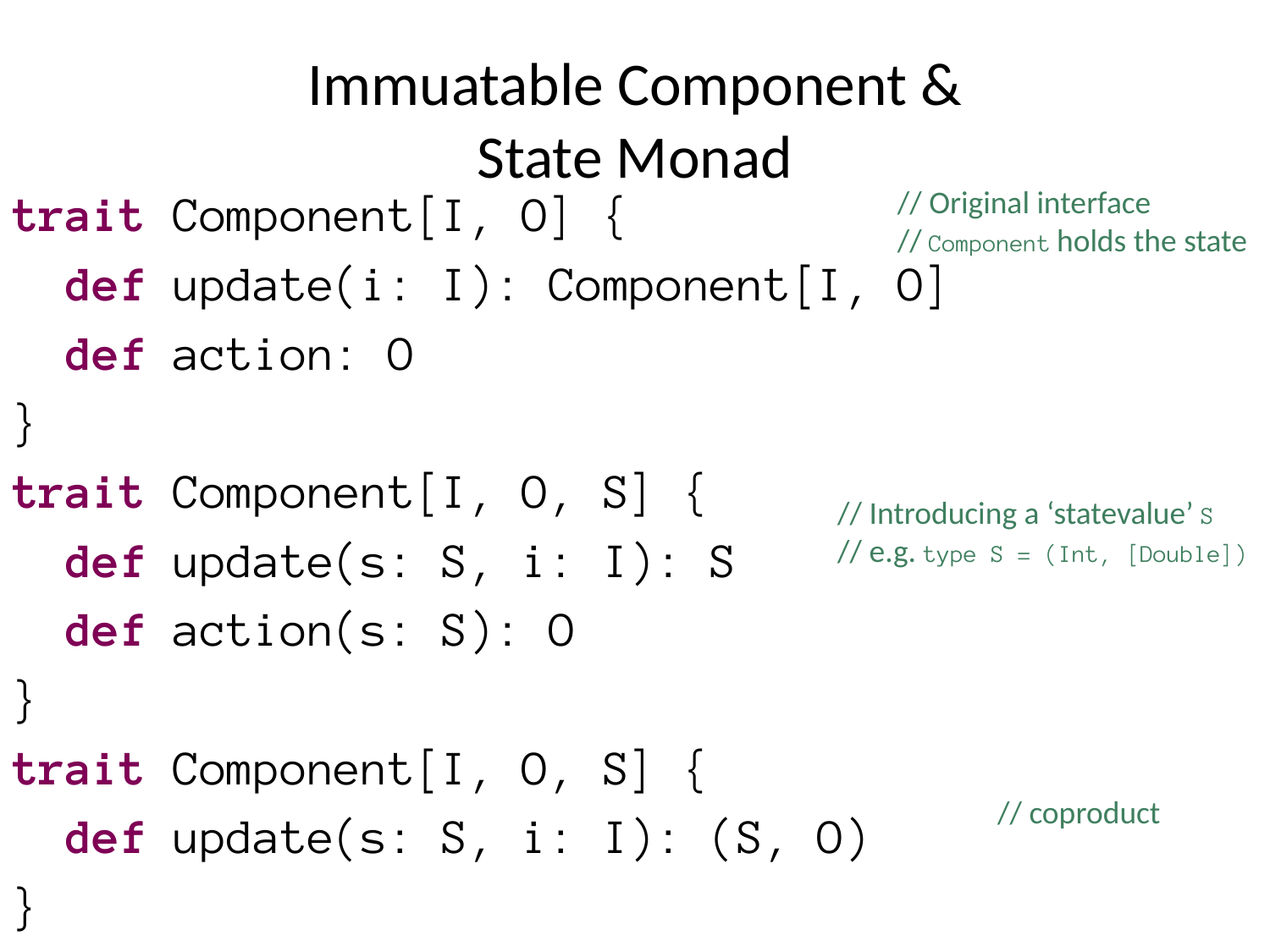

# Immuatable Component & State Monad
trait Component[I, O] {
  def update(i: I): Component[I, O]
  def action: O
}
trait Component[I, O, S] {
  def update(s: S, i: I): S
  def action(s: S): O
}
trait Component[I, O, S] {
  def update(s: S, i: I): (S, O)
}
// Original interface
// Component holds the state
// Introducing a ‘statevalue’ S
// e.g. type S = (Int, [Double])
// coproduct